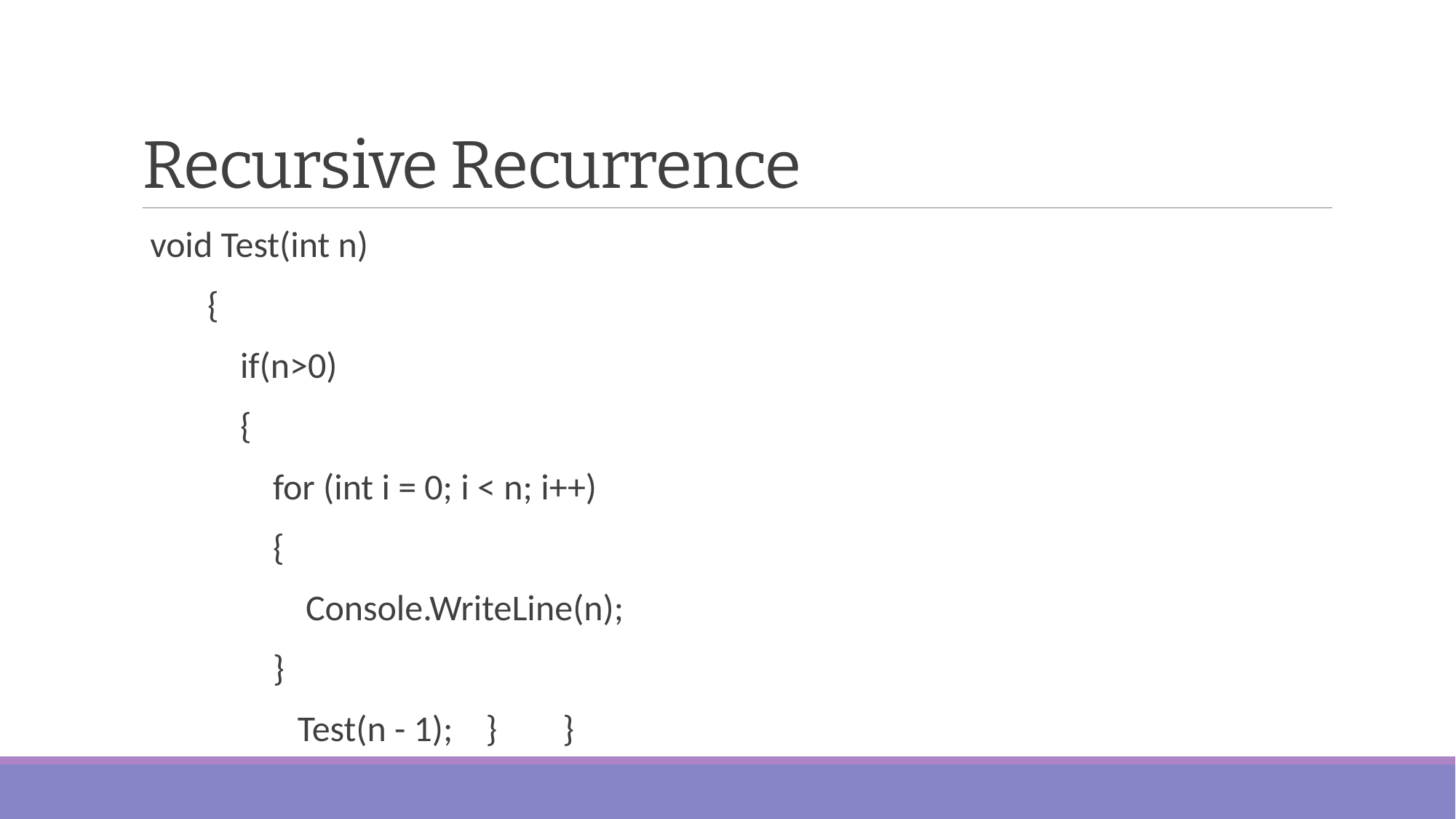

# Recursive Recurrence
 void Test(int n)
        {
            if(n>0)
            {
                for (int i = 0; i < n; i++)
                {
                    Console.WriteLine(n);
                }
                   Test(n - 1);    }        }